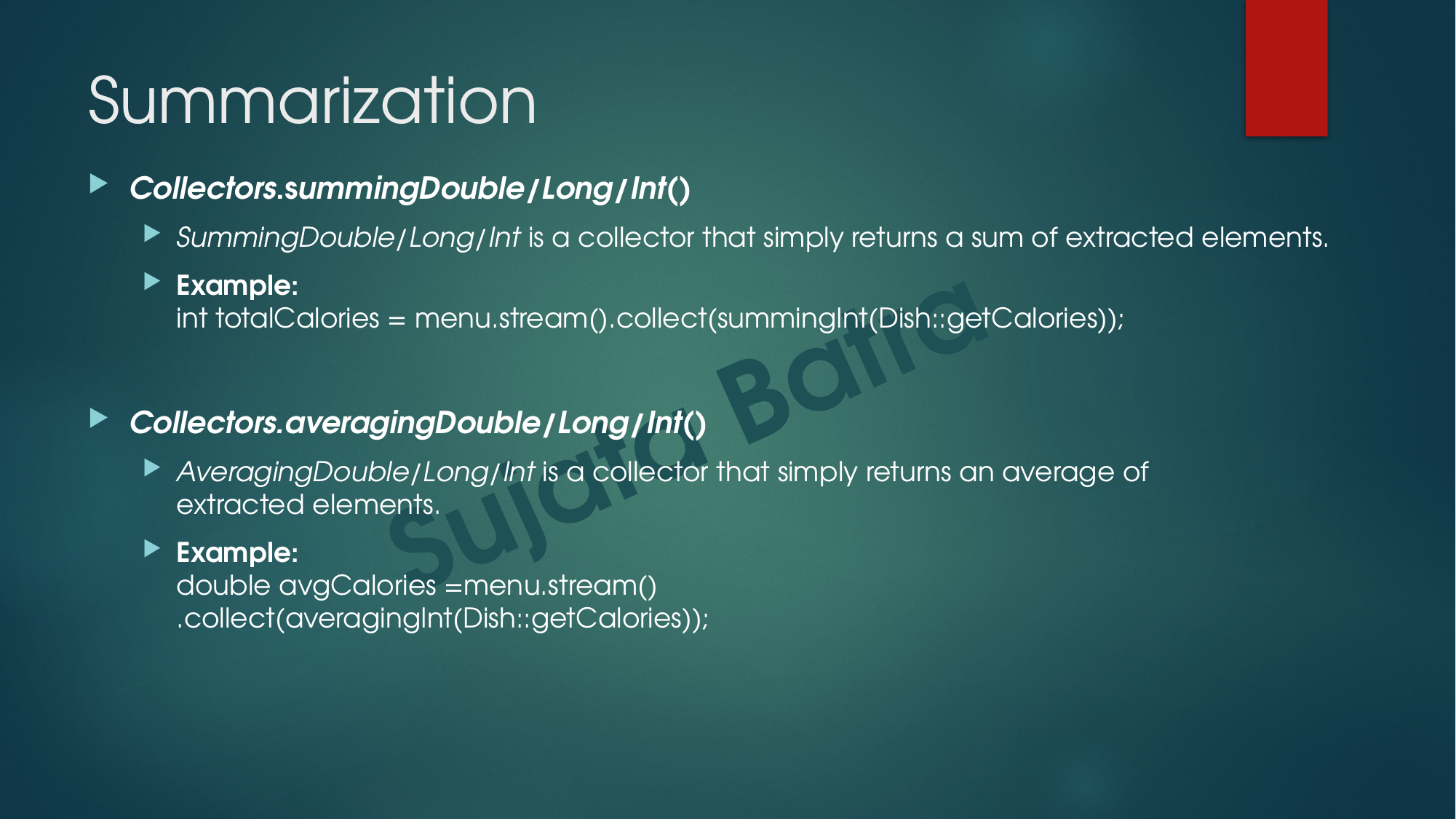

# Summarization
Collectors.summingDouble/Long/Int()
SummingDouble/Long/Int is a collector that simply returns a sum of extracted elements.
Example:
int totalCalories = menu.stream().collect(summingInt(Dish::getCalories));

Collectors.averagingDouble/Long/Int()
AveragingDouble/Long/Int is a collector that simply returns an average of extracted elements.
Example:
double avgCalories =menu.stream()
.collect(averagingInt(Dish::getCalories));